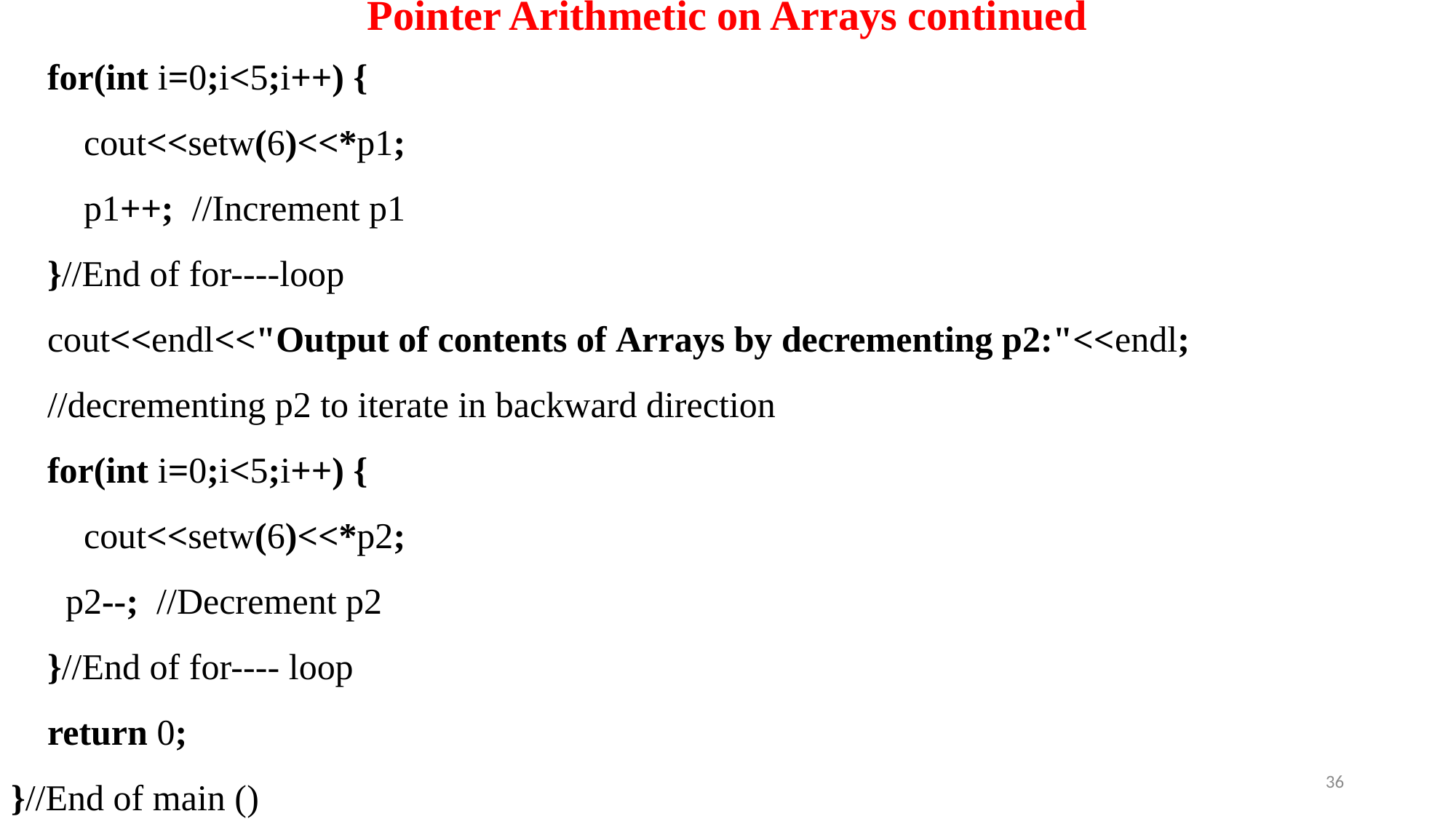

# Pointer Arithmetic on Arrays continued
    for(int i=0;i<5;i++) {
        cout<<setw(6)<<*p1;
        p1++;  //Increment p1
    }//End of for----loop
    cout<<endl<<"Output of contents of Arrays by decrementing p2:"<<endl;
    //decrementing p2 to iterate in backward direction
    for(int i=0;i<5;i++) {
        cout<<setw(6)<<*p2;
      p2--;  //Decrement p2
    }//End of for---- loop
    return 0;
}//End of main ()
36